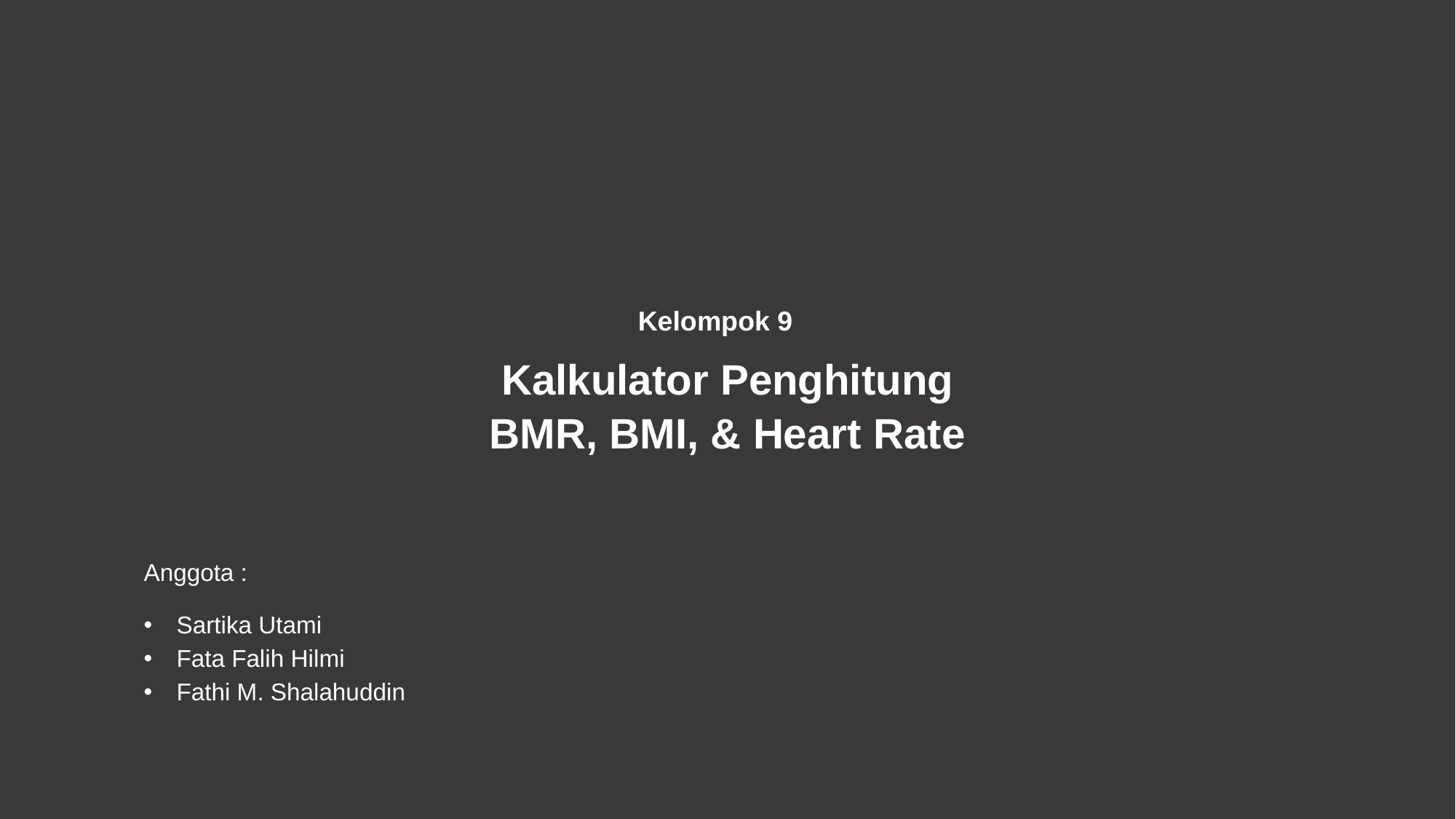

Kelompok 9
# Kalkulator Penghitung
BMR, BMI, & Heart Rate
Anggota :

Sartika Utami

Fata Falih Hilmi

Fathi M. Shalahuddin